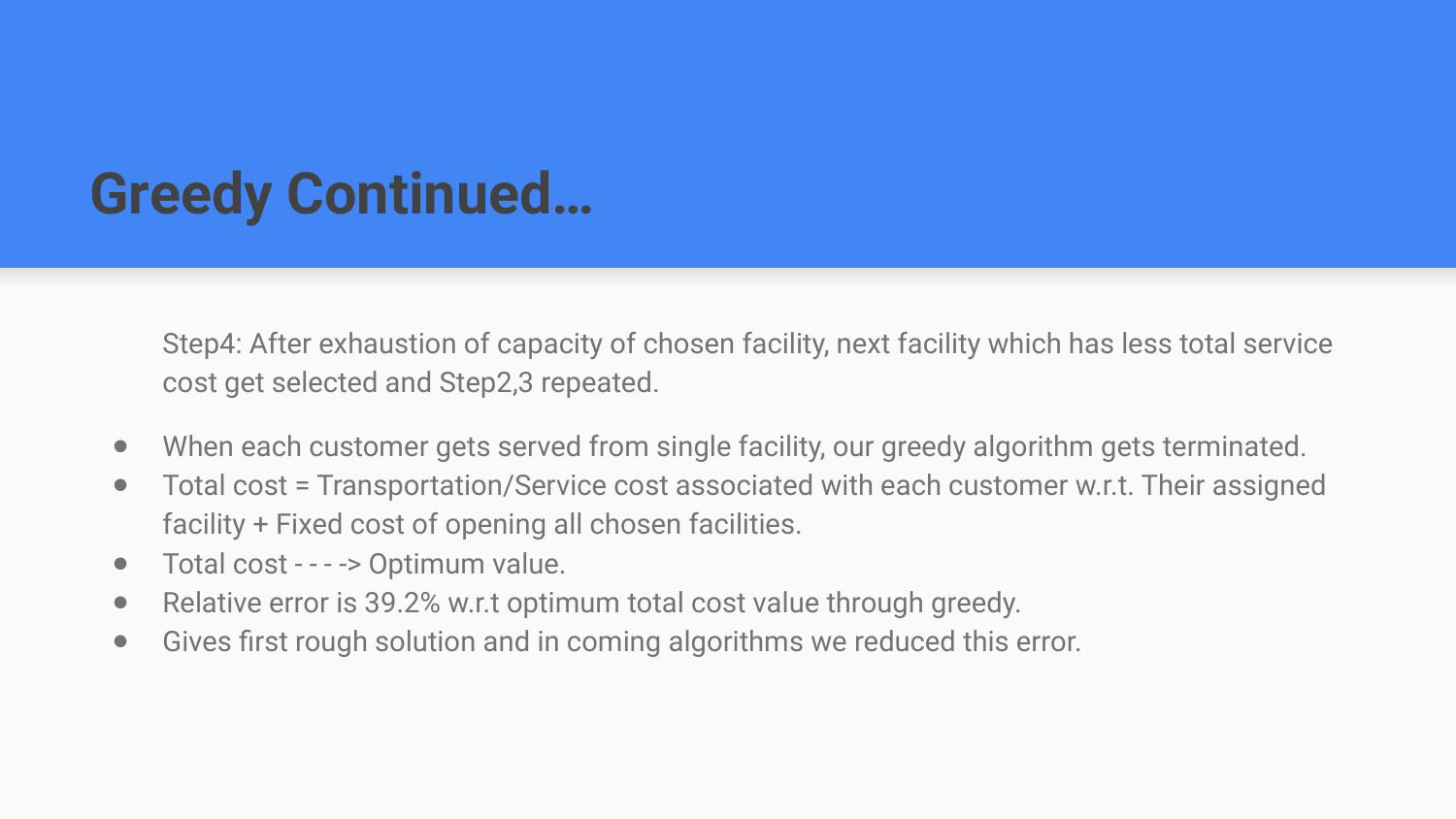

# Greedy Continued…
Step4: After exhaustion of capacity of chosen facility, next facility which has less total service cost get selected and Step2,3 repeated.
When each customer gets served from single facility, our greedy algorithm gets terminated.
Total cost = Transportation/Service cost associated with each customer w.r.t. Their assigned facility + Fixed cost of opening all chosen facilities.
Total cost - - - -> Optimum value.
Relative error is 39.2% w.r.t optimum total cost value through greedy.
Gives first rough solution and in coming algorithms we reduced this error.